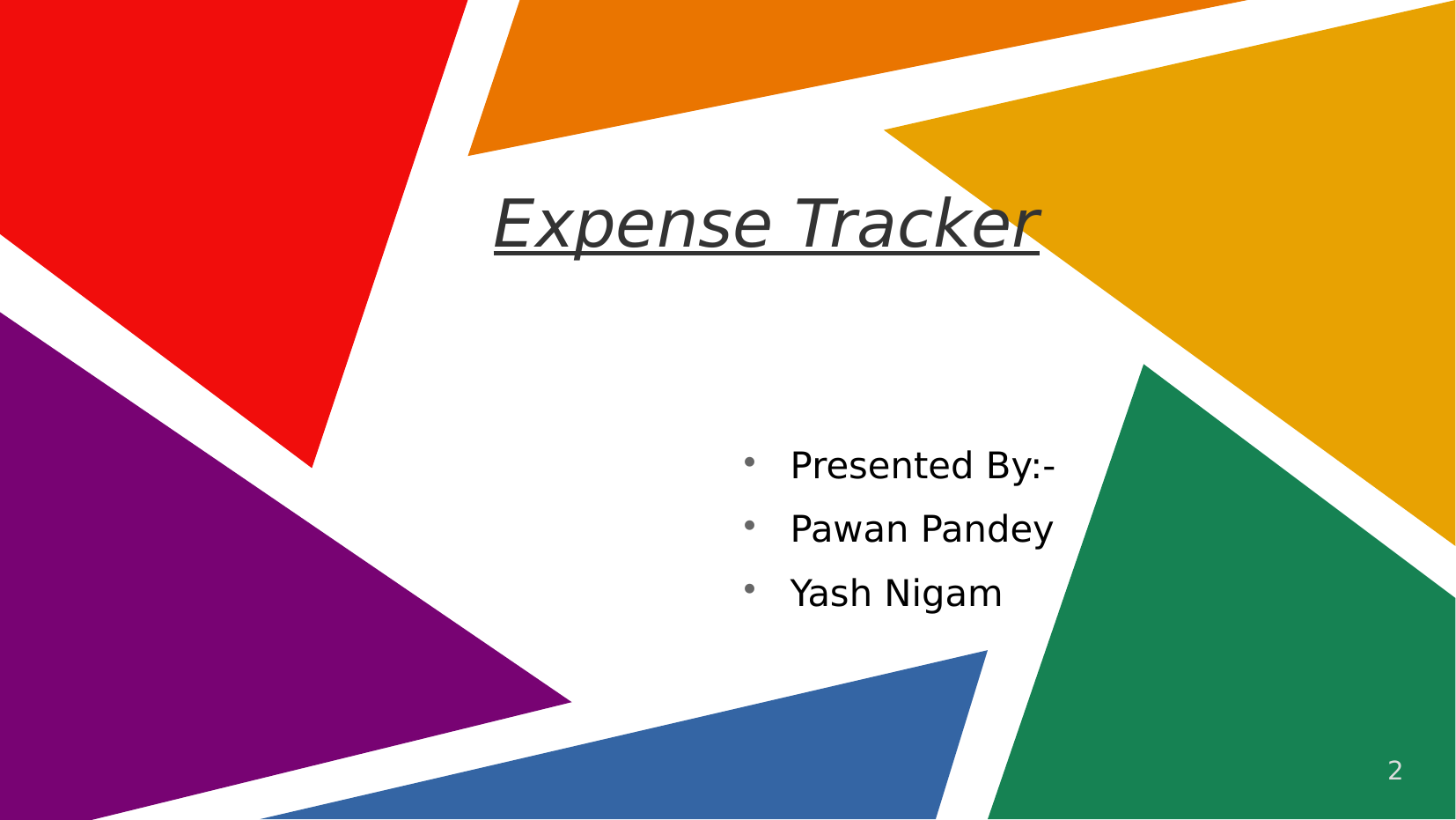

# Expense Tracker
Presented By:-
Pawan Pandey
Yash Nigam
2